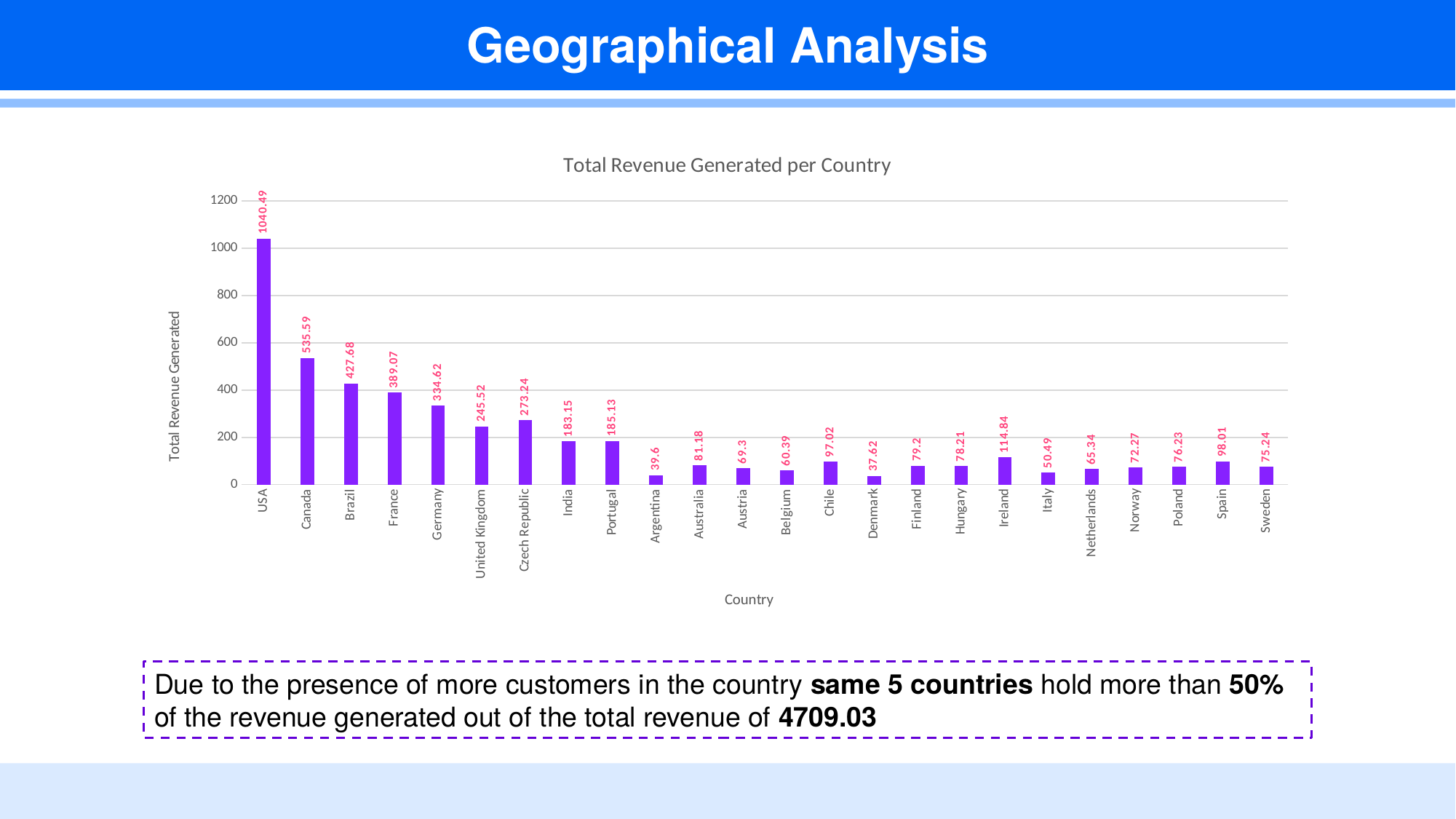

Geographical Analysis

### Chart: Total Revenue Generated per Country

| Category | tot_amount_spent |
|---|---|
| USA | 1040.49 |
| Canada | 535.59 |
| Brazil | 427.68 |
| France | 389.07 |
| Germany | 334.62 |
| United Kingdom | 245.52 |
| Czech Republic | 273.24 |
| India | 183.15 |
| Portugal | 185.13 |
| Argentina | 39.6 |
| Australia | 81.18 |
| Austria | 69.3 |
| Belgium | 60.39 |
| Chile | 97.02 |
| Denmark | 37.62 |
| Finland | 79.2 |
| Hungary | 78.21 |
| Ireland | 114.84 |
| Italy | 50.49 |
| Netherlands | 65.34 |
| Norway | 72.27 |
| Poland | 76.23 |
| Spain | 98.01 |
| Sweden | 75.24 |
Due to the presence of more customers in the country same 5 countries hold more than 50% of the revenue generated out of the total revenue of 4709.03